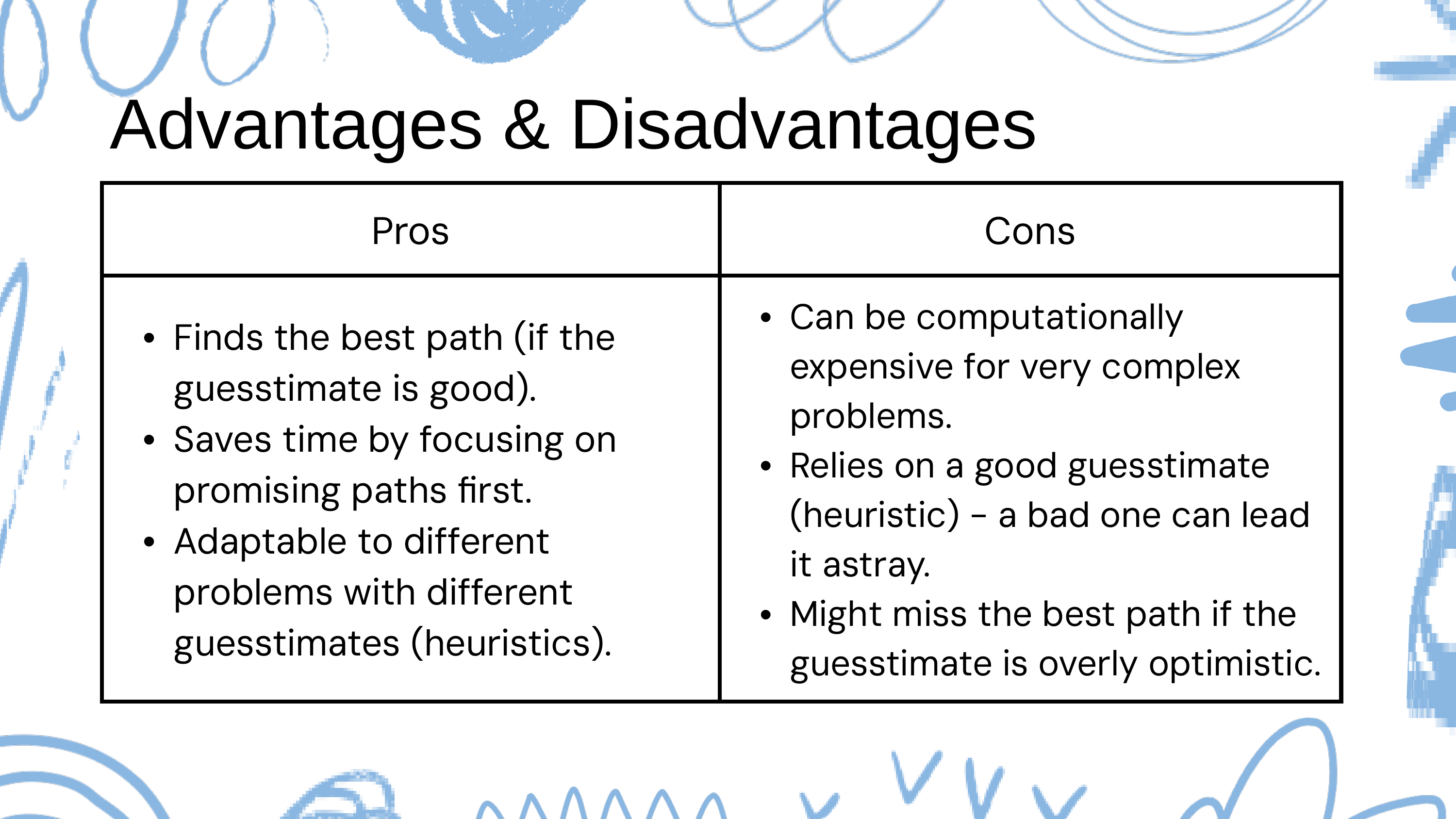

Advantages & Disadvantages
| Pros | Cons |
| --- | --- |
| Finds the best path (if the guesstimate is good). Saves time by focusing on promising paths first. Adaptable to different problems with different guesstimates (heuristics). | Can be computationally expensive for very complex problems. Relies on a good guesstimate (heuristic) - a bad one can lead it astray. Might miss the best path if the guesstimate is overly optimistic. |